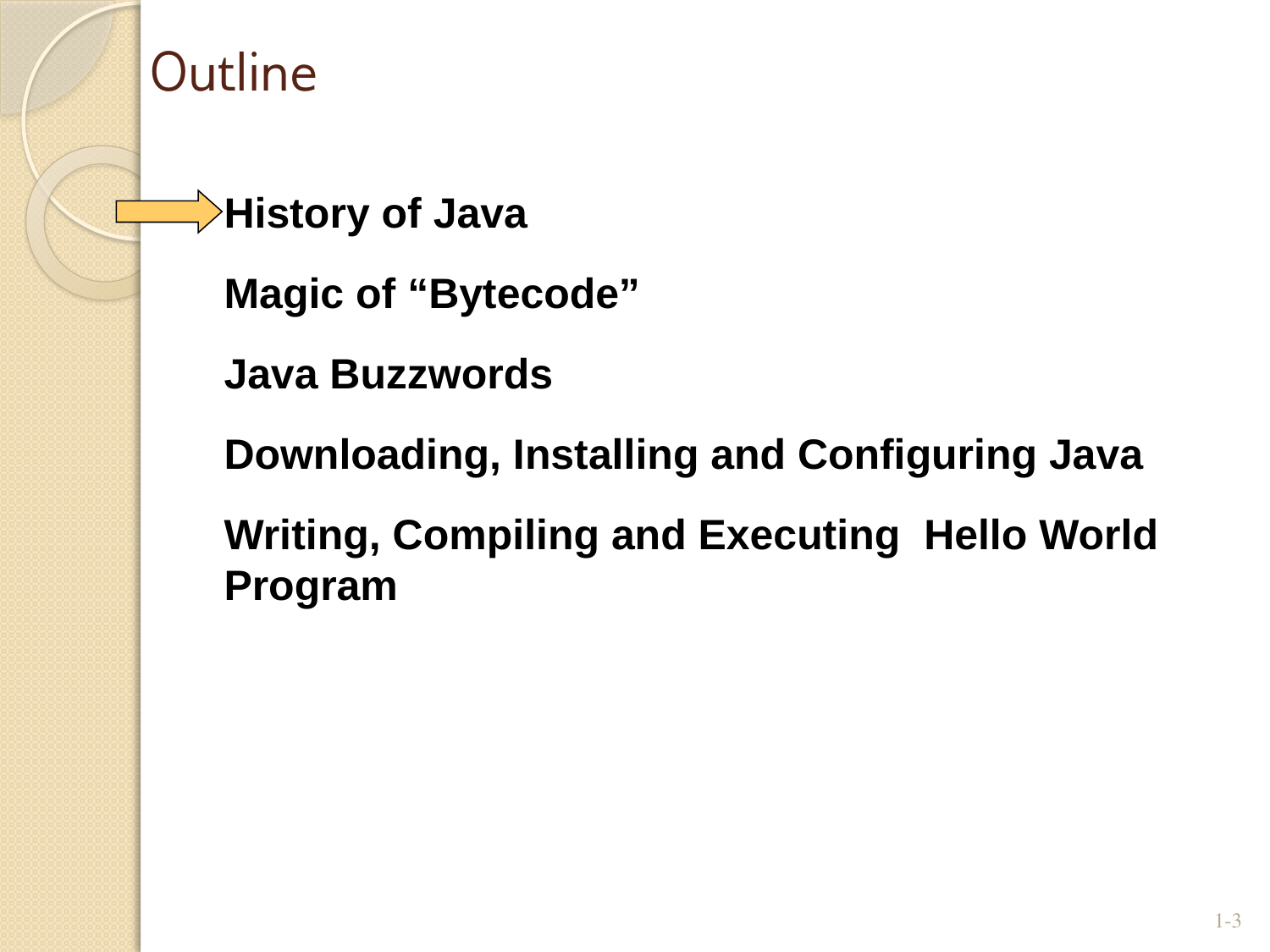

# Outline
History of Java
Magic of “Bytecode”
Java Buzzwords
Downloading, Installing and Configuring Java
Writing, Compiling and Executing  Hello World Program

1-3